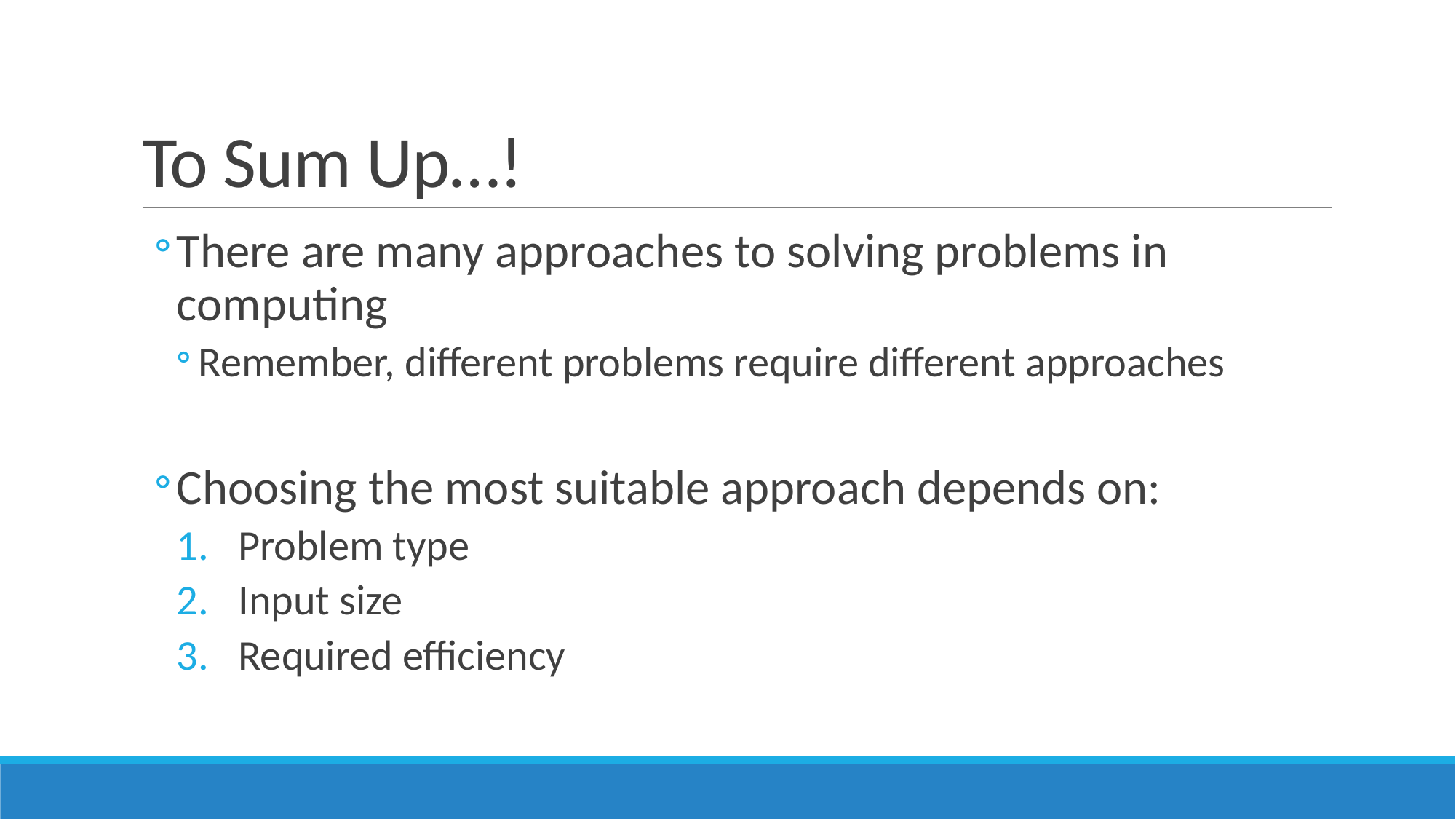

# To Sum Up…!
There are many approaches to solving problems in computing
Remember, different problems require different approaches

Choosing the most suitable approach depends on:
Problem type
Input size
Required efficiency